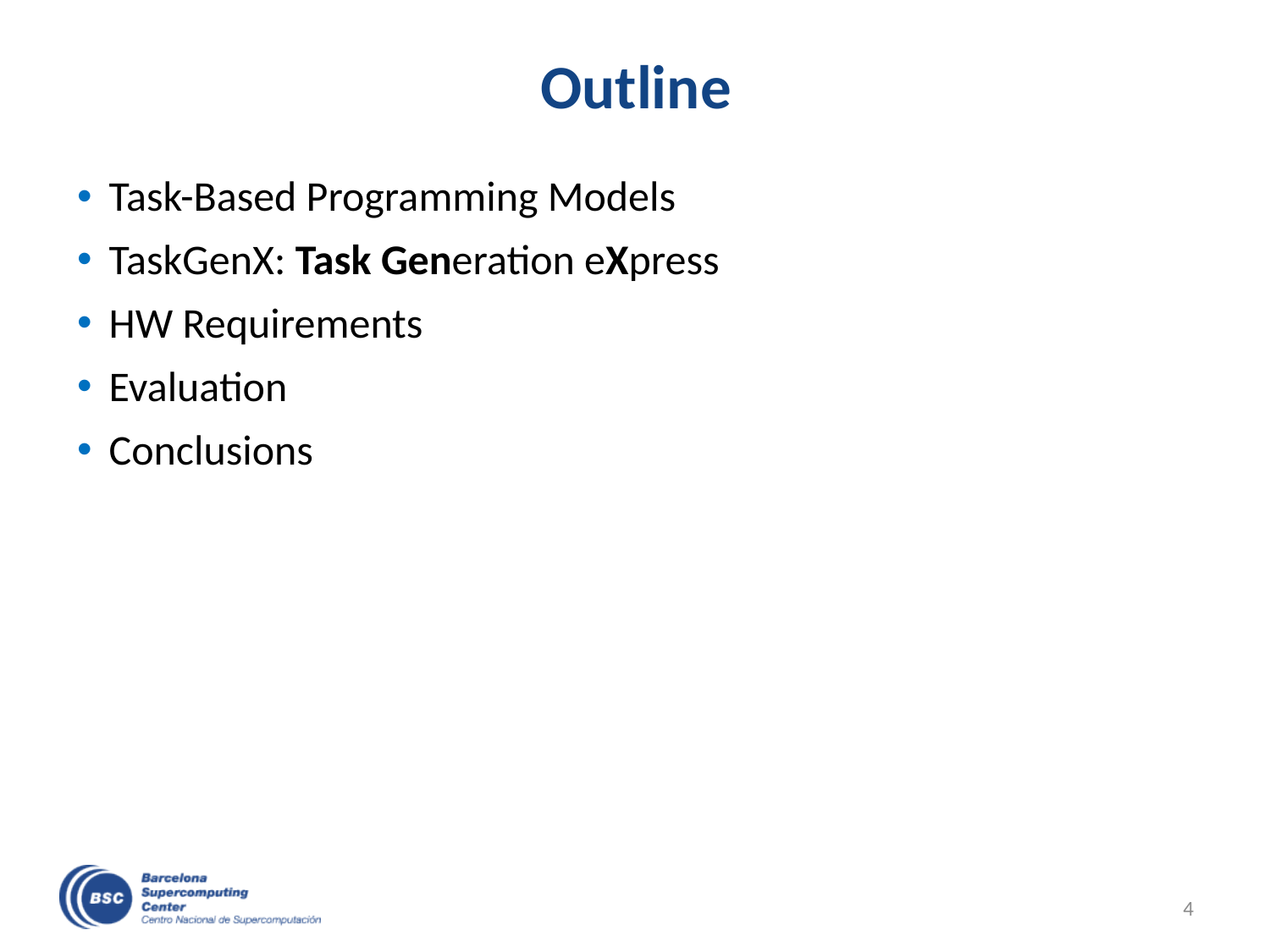

# Outline
Task-Based Programming Models
TaskGenX: Task Generation eXpress
HW Requirements
Evaluation
Conclusions
4